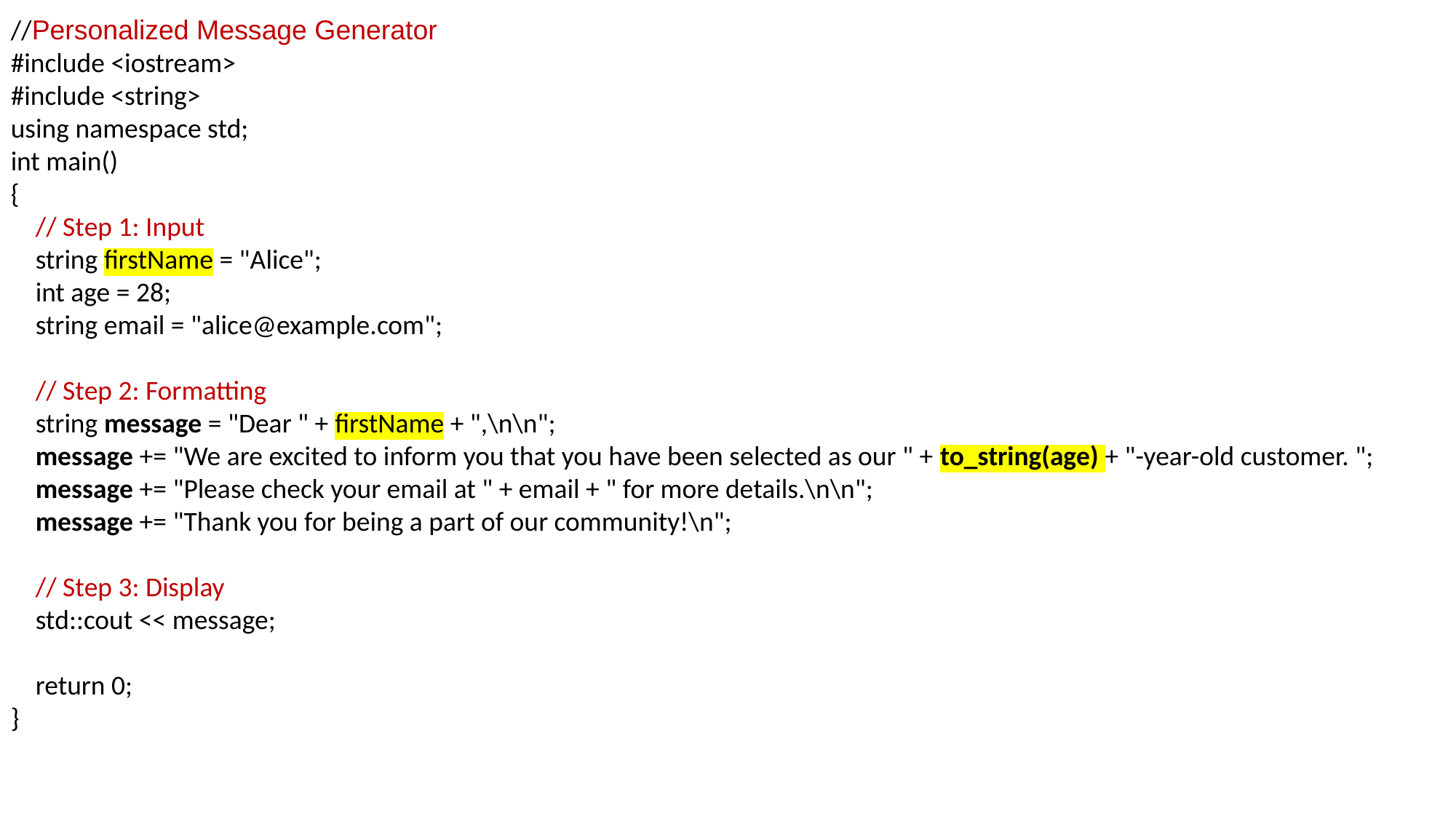

//Personalized Message Generator
#include <iostream>
#include <string>
using namespace std;
int main()
{
    // Step 1: Input
    string firstName = "Alice";
    int age = 28;
    string email = "alice@example.com";

    // Step 2: Formatting
    string message = "Dear " + firstName + ",\n\n";
    message += "We are excited to inform you that you have been selected as our " + to_string(age) + "-year-old customer. ";
    message += "Please check your email at " + email + " for more details.\n\n";
    message += "Thank you for being a part of our community!\n";

    // Step 3: Display
    std::cout << message;

    return 0;
}